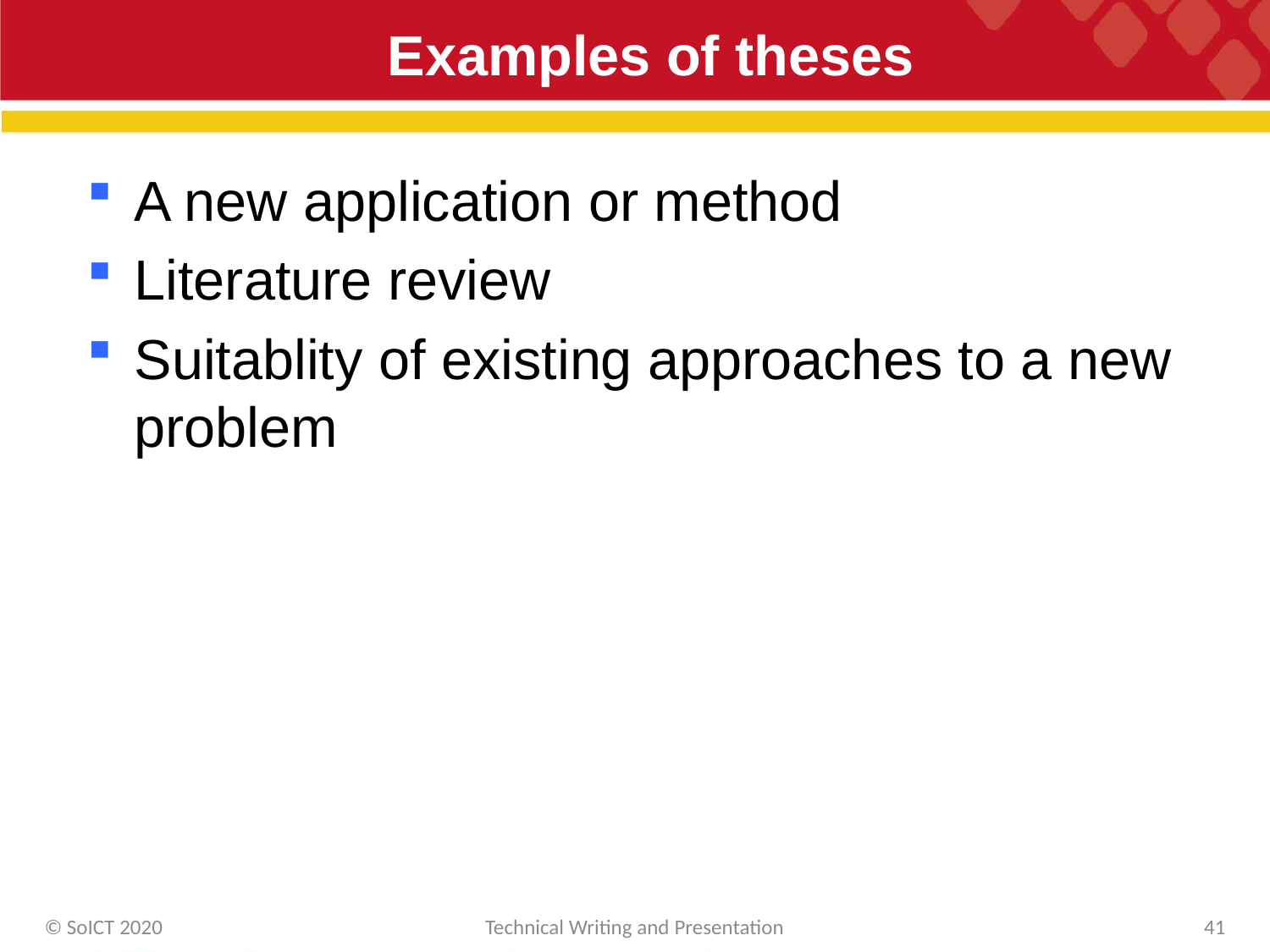

# Examples of theses
A new application or method
Literature review
Suitablity of existing approaches to a new problem
© SoICT 2020
Technical Writing and Presentation
41